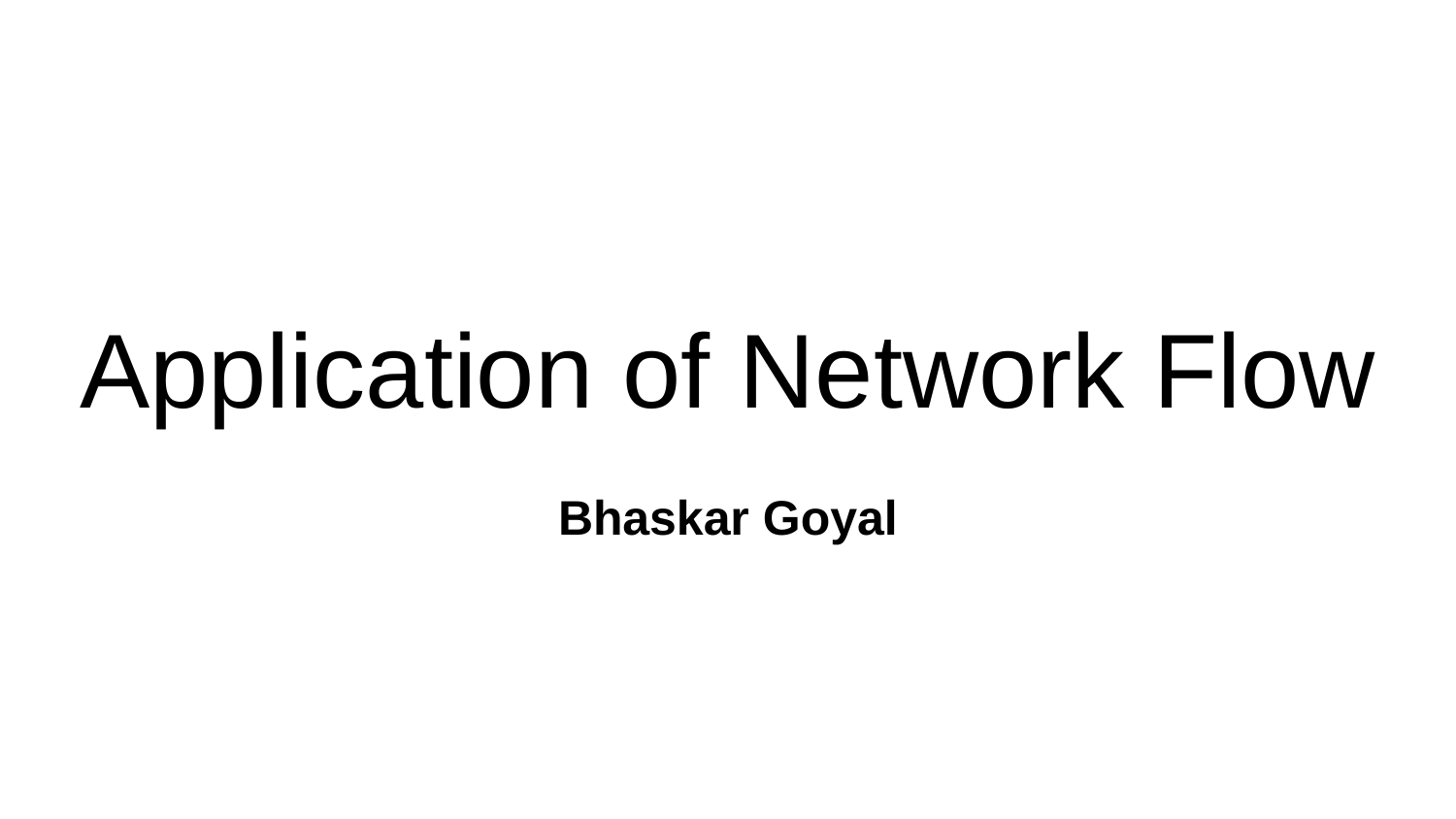

# Application of Network Flow
Bhaskar Goyal